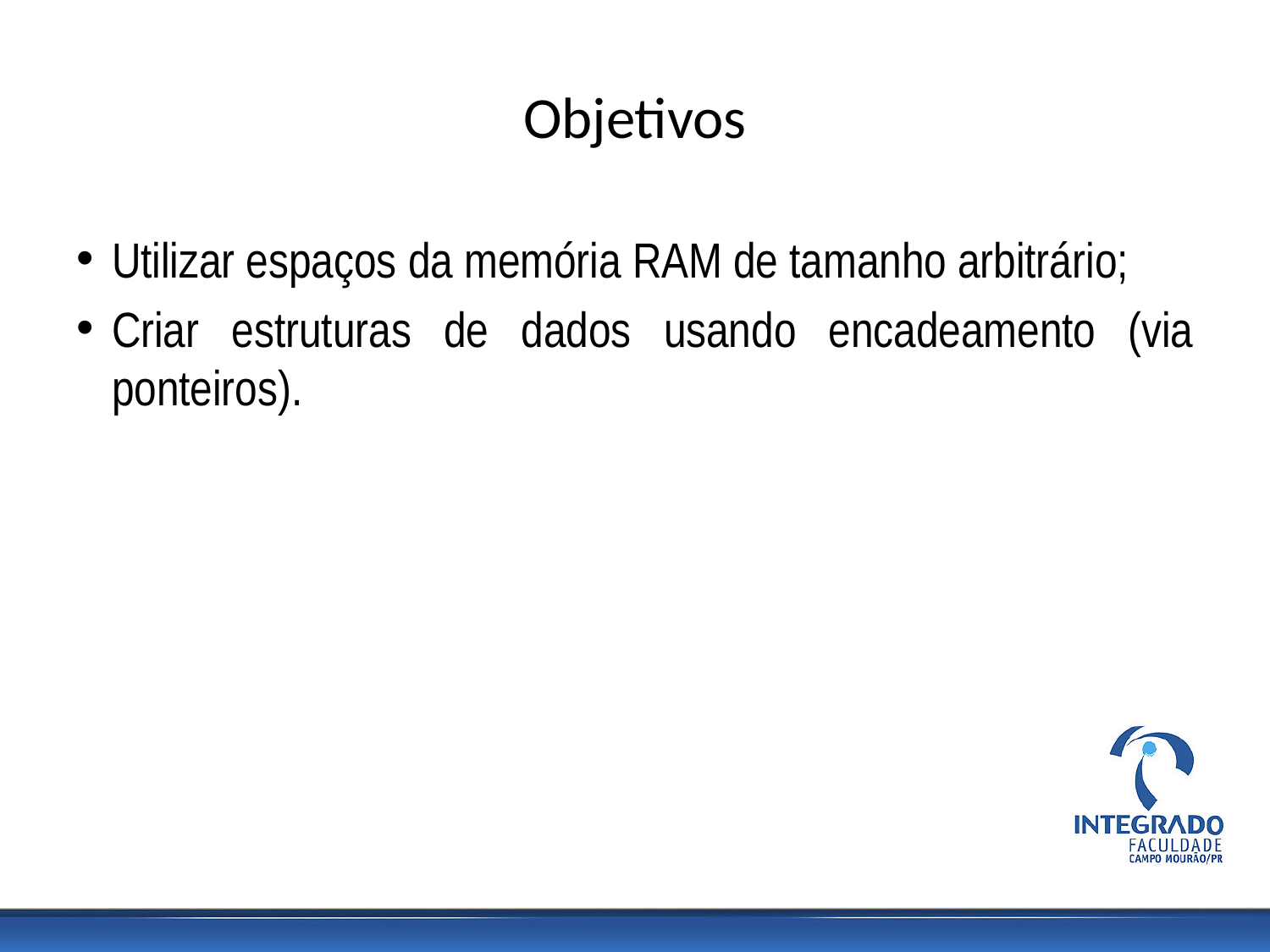

# Objetivos
Utilizar espaços da memória RAM de tamanho arbitrário;
Criar estruturas de dados usando encadeamento (via ponteiros).